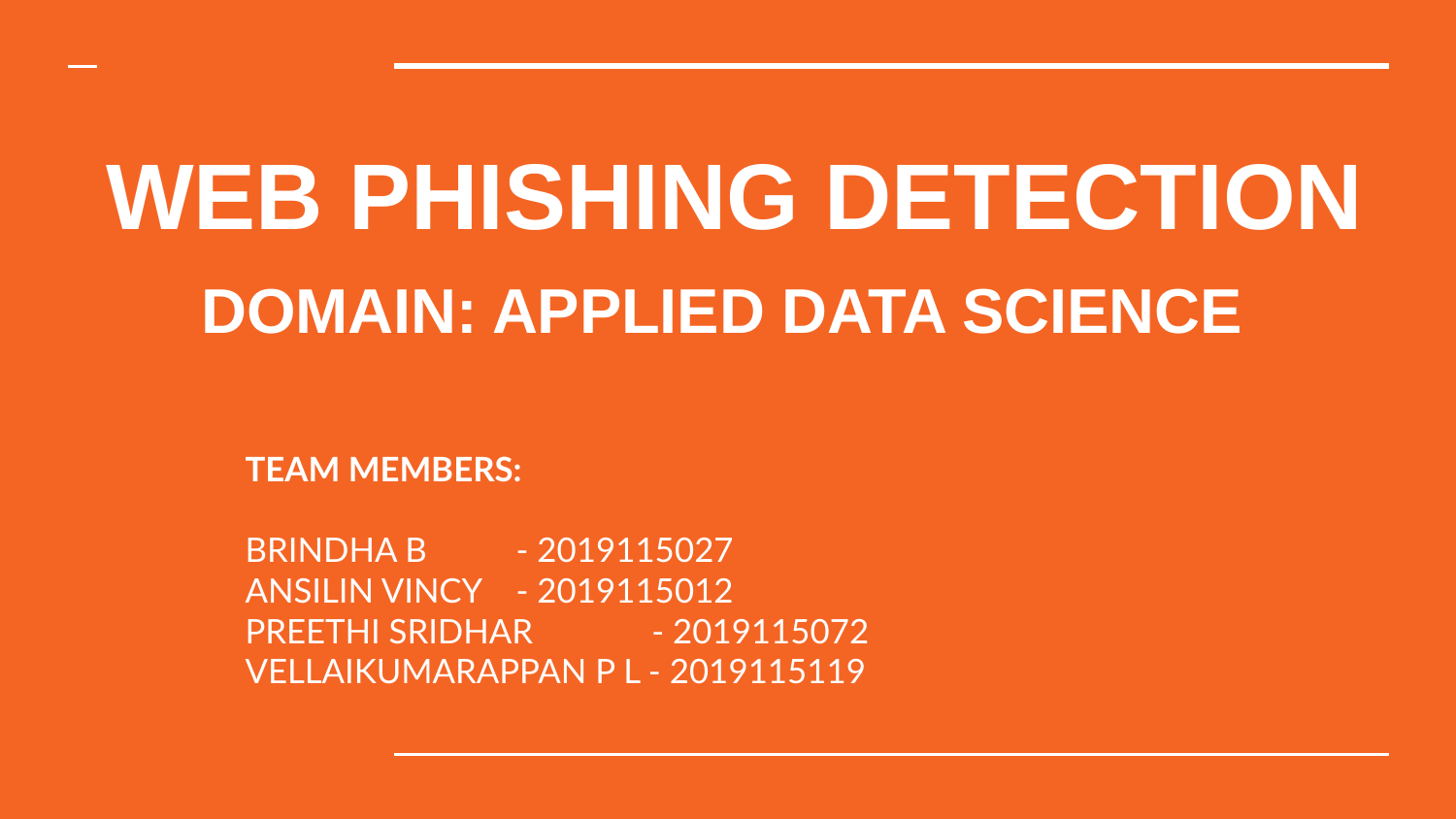

# WEB PHISHING DETECTION
DOMAIN: APPLIED DATA SCIENCE
TEAM MEMBERS:

BRINDHA B 				- 2019115027
ANSILIN VINCY 			- 2019115012
PREETHI SRIDHAR 		- 2019115072
VELLAIKUMARAPPAN P L - 2019115119